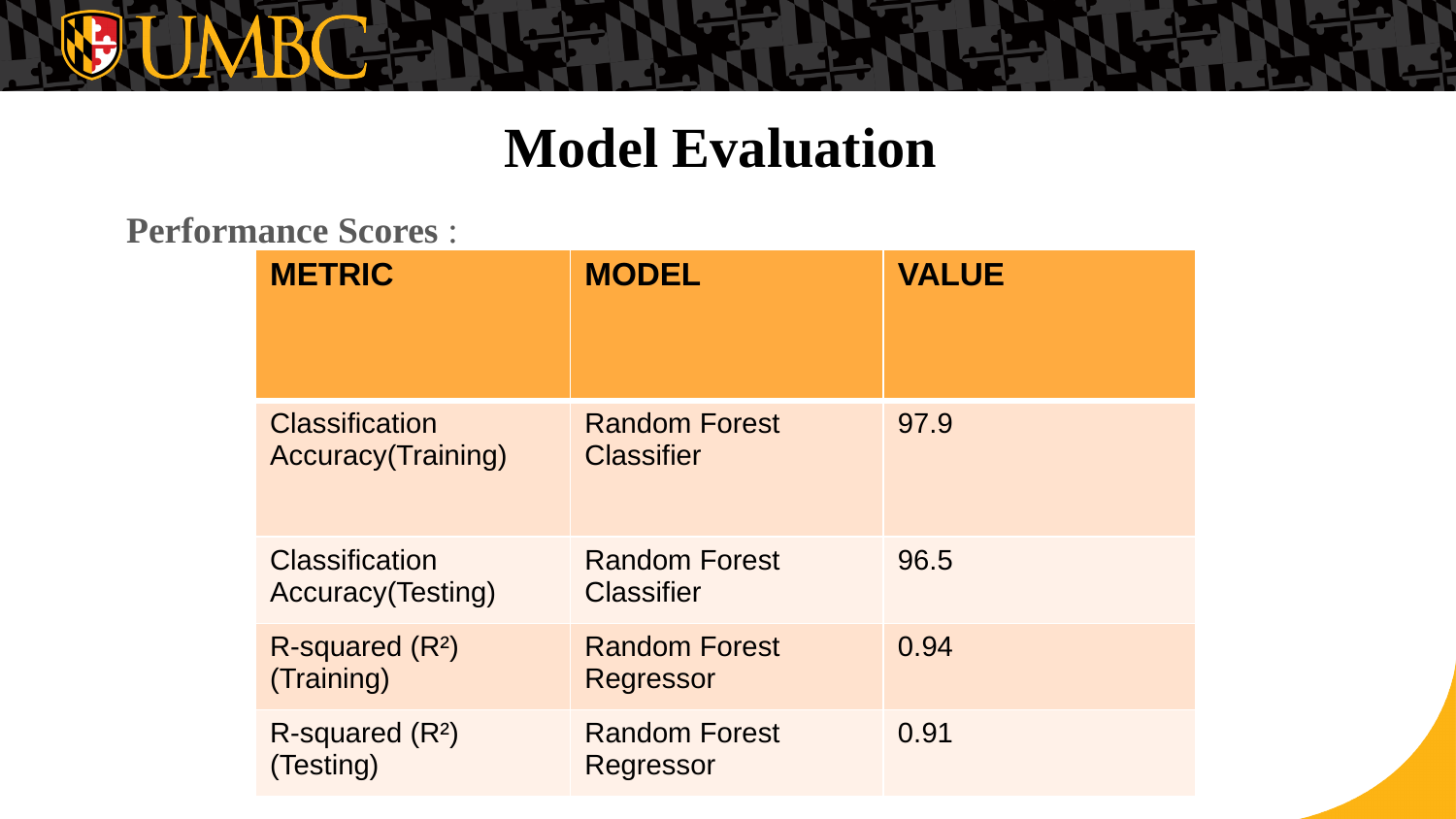

# Model Evaluation
Performance Scores :

| METRIC | MODEL | VALUE |
| --- | --- | --- |
| Classification Accuracy(Training) | Random Forest Classifier | 97.9 |
| Classification Accuracy(Testing) | Random Forest Classifier | 96.5 |
| R-squared (R²)(Training) | Random Forest Regressor | 0.94 |
| R-squared (R²)(Testing) | Random Forest Regressor | 0.91 |